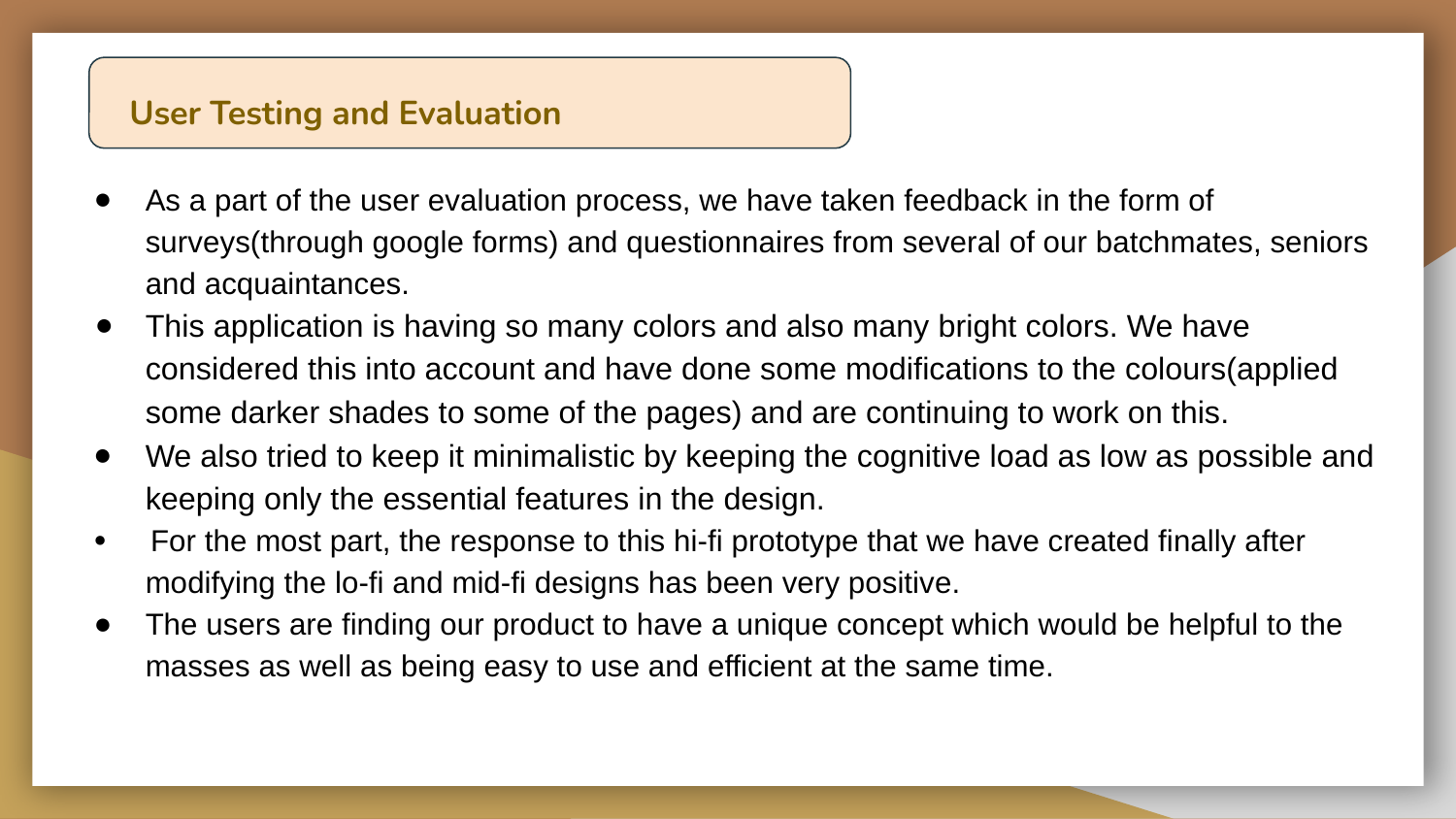

# User Testing and Evaluation
As a part of the user evaluation process, we have taken feedback in the form of surveys(through google forms) and questionnaires from several of our batchmates, seniors and acquaintances.
This application is having so many colors and also many bright colors. We have considered this into account and have done some modifications to the colours(applied some darker shades to some of the pages) and are continuing to work on this.
We also tried to keep it minimalistic by keeping the cognitive load as low as possible and keeping only the essential features in the design.
 For the most part, the response to this hi-fi prototype that we have created finally after modifying the lo-fi and mid-fi designs has been very positive.
The users are finding our product to have a unique concept which would be helpful to the masses as well as being easy to use and efficient at the same time.